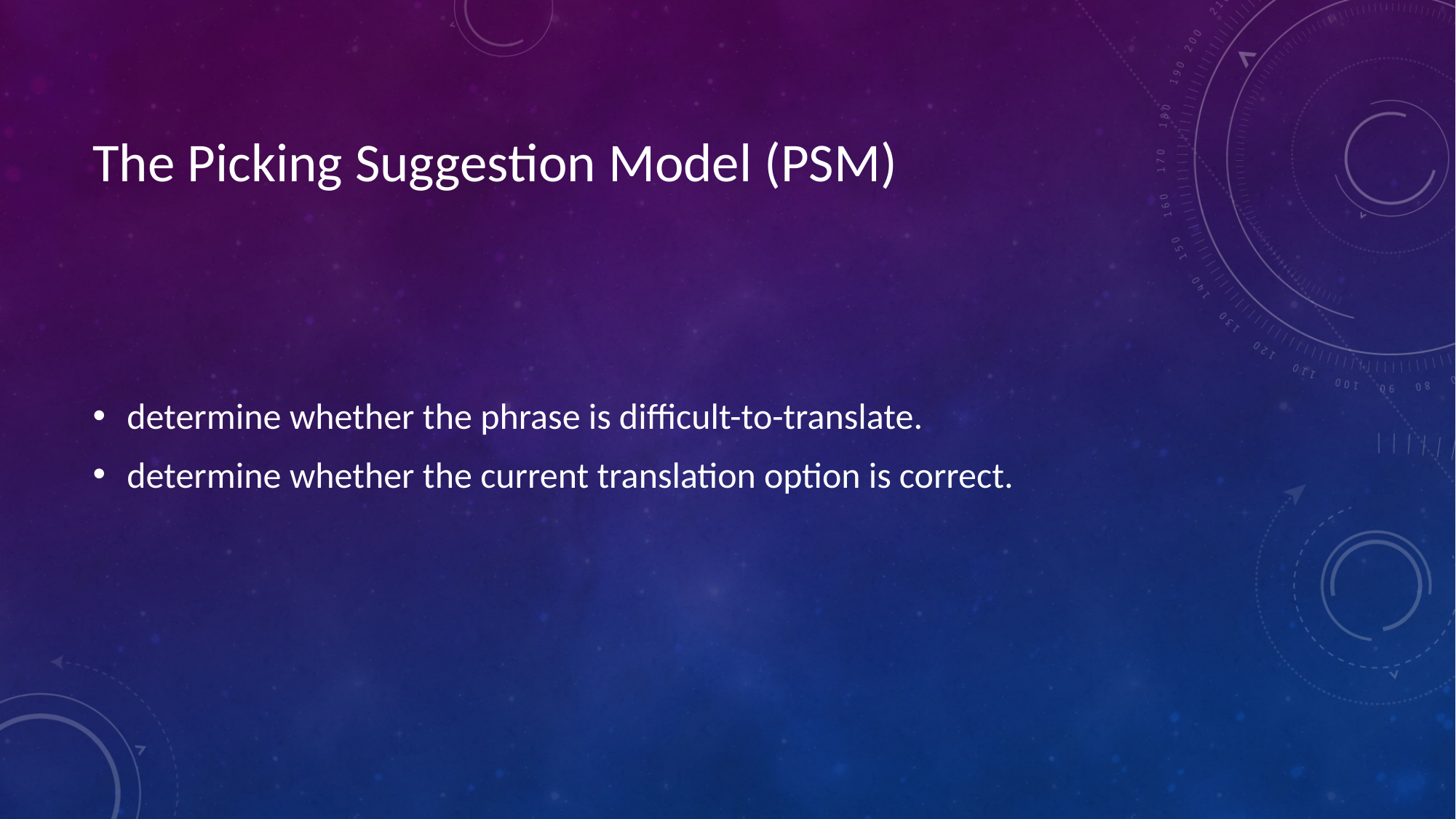

# The Picking Suggestion Model (PSM)
determine whether the phrase is difficult-to-translate.
determine whether the current translation option is correct.